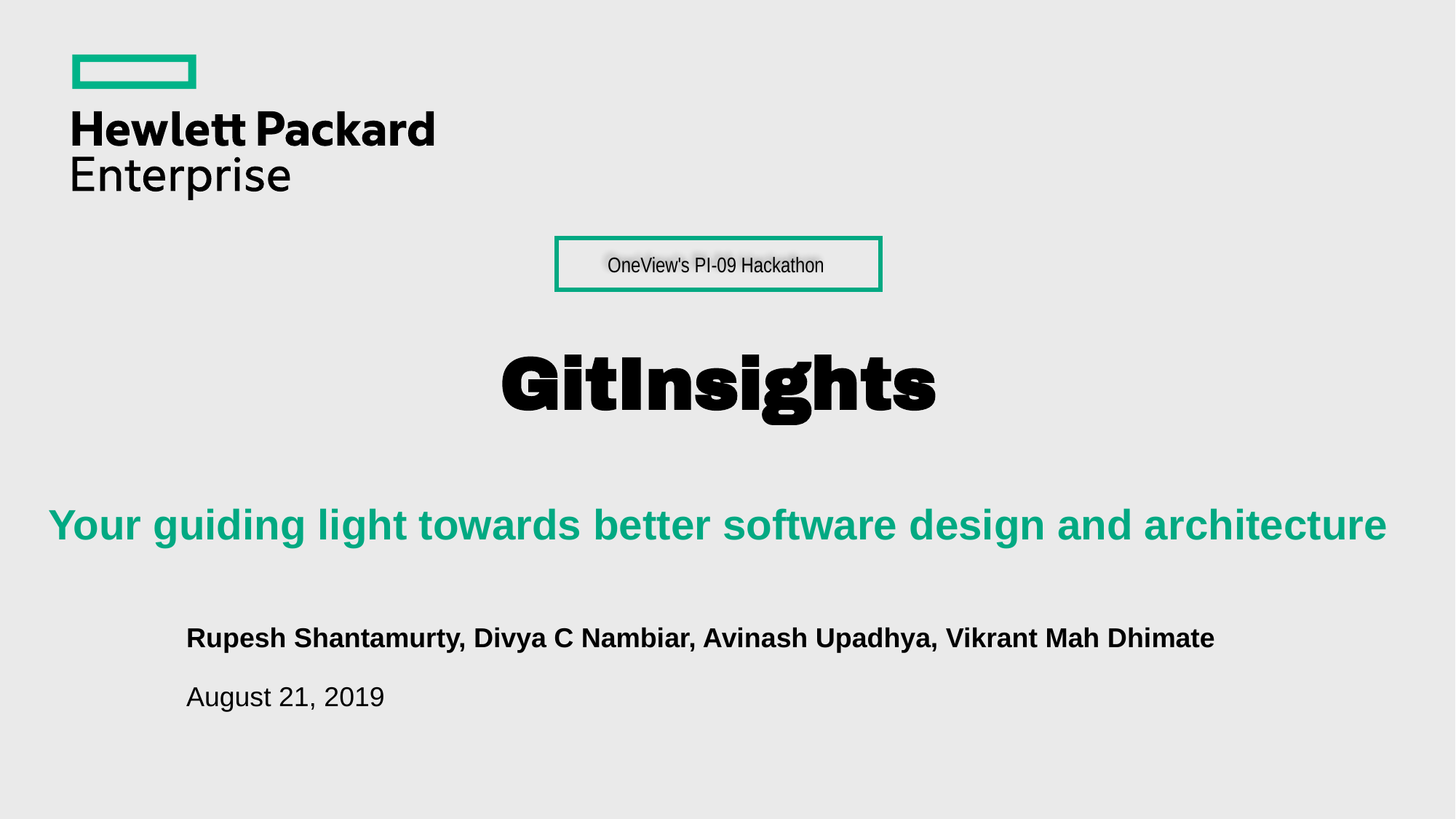

OneView's PI-09 Hackathon
GitInsights

Your guiding light towards better software design and architecture

Rupesh Shantamurty, Divya C Nambiar, Avinash Upadhya, Vikrant Mah Dhimate

August 21, 2019